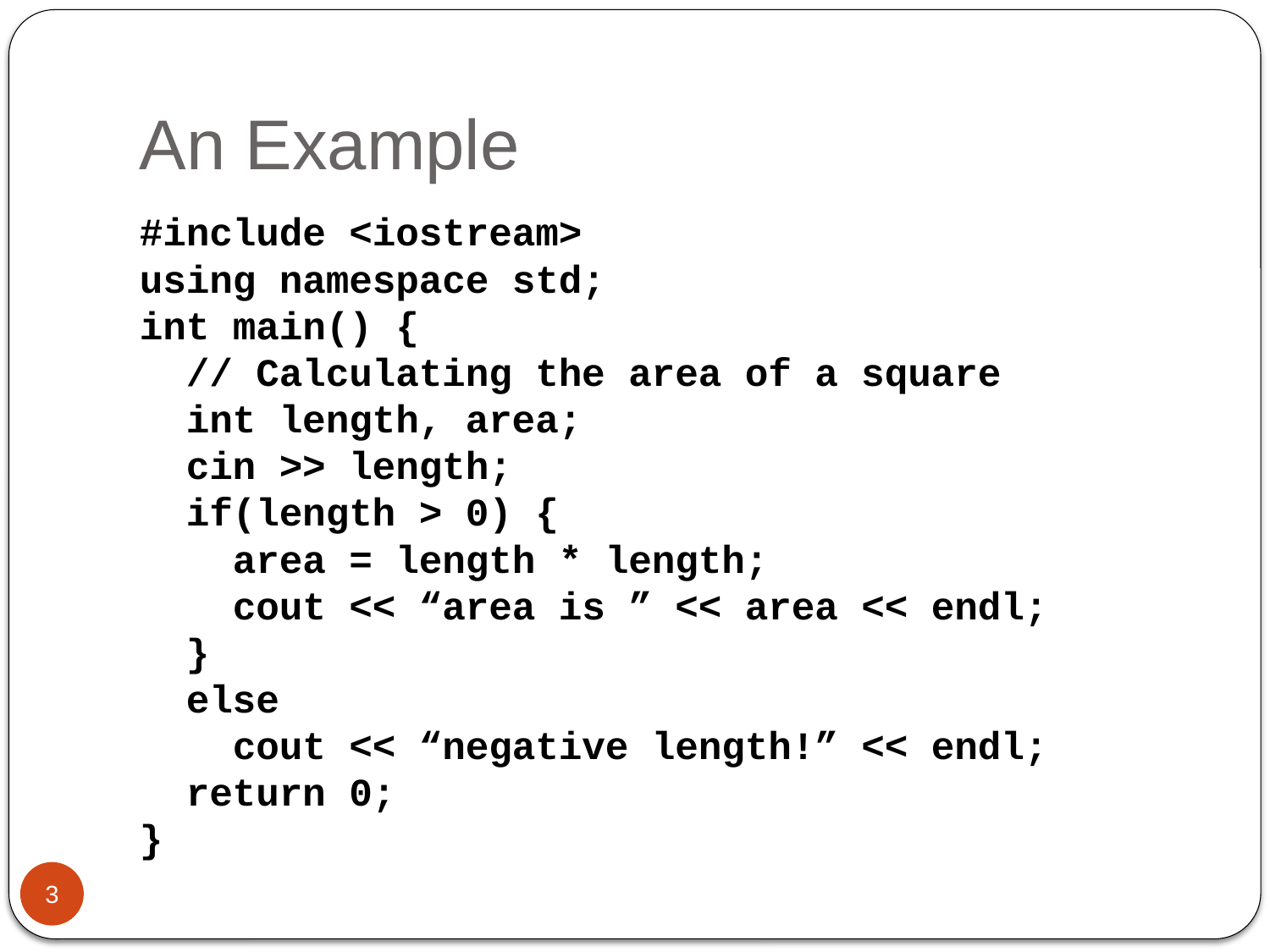

# An Example
#include <iostream>
using namespace std;
int main() {
  // Calculating the area of a square
  int length, area;
  cin >> length;
  if(length > 0) {
    area = length * length;
    cout << “area is ” << area << endl;
  }
  else
    cout << “negative length!” << endl;
  return 0;
}
3